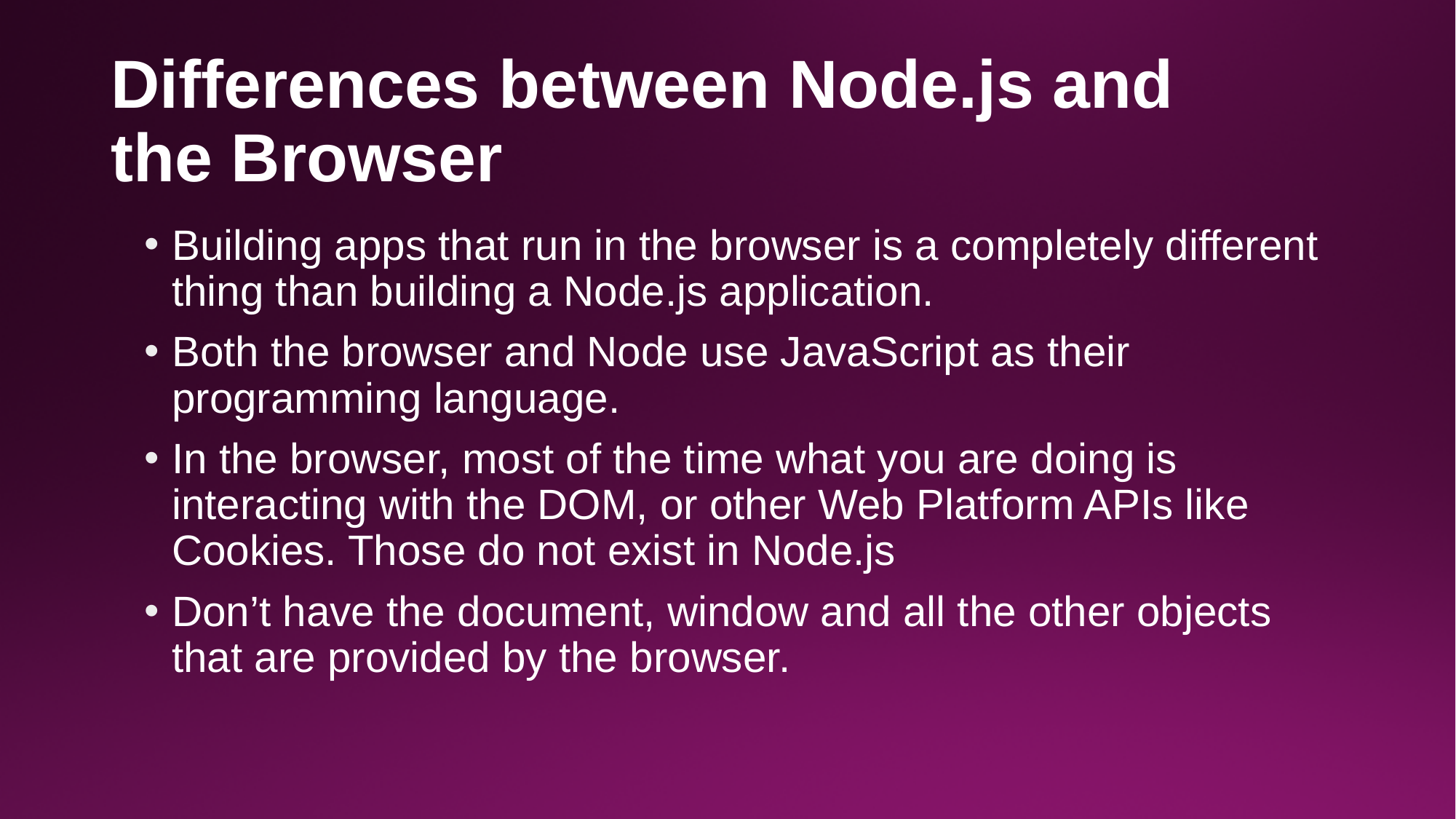

# Differences between Node.js and the Browser
Building apps that run in the browser is a completely different thing than building a Node.js application.
Both the browser and Node use JavaScript as their programming language.
In the browser, most of the time what you are doing is interacting with the DOM, or other Web Platform APIs like Cookies. Those do not exist in Node.js
Don’t have the document, window and all the other objects that are provided by the browser.